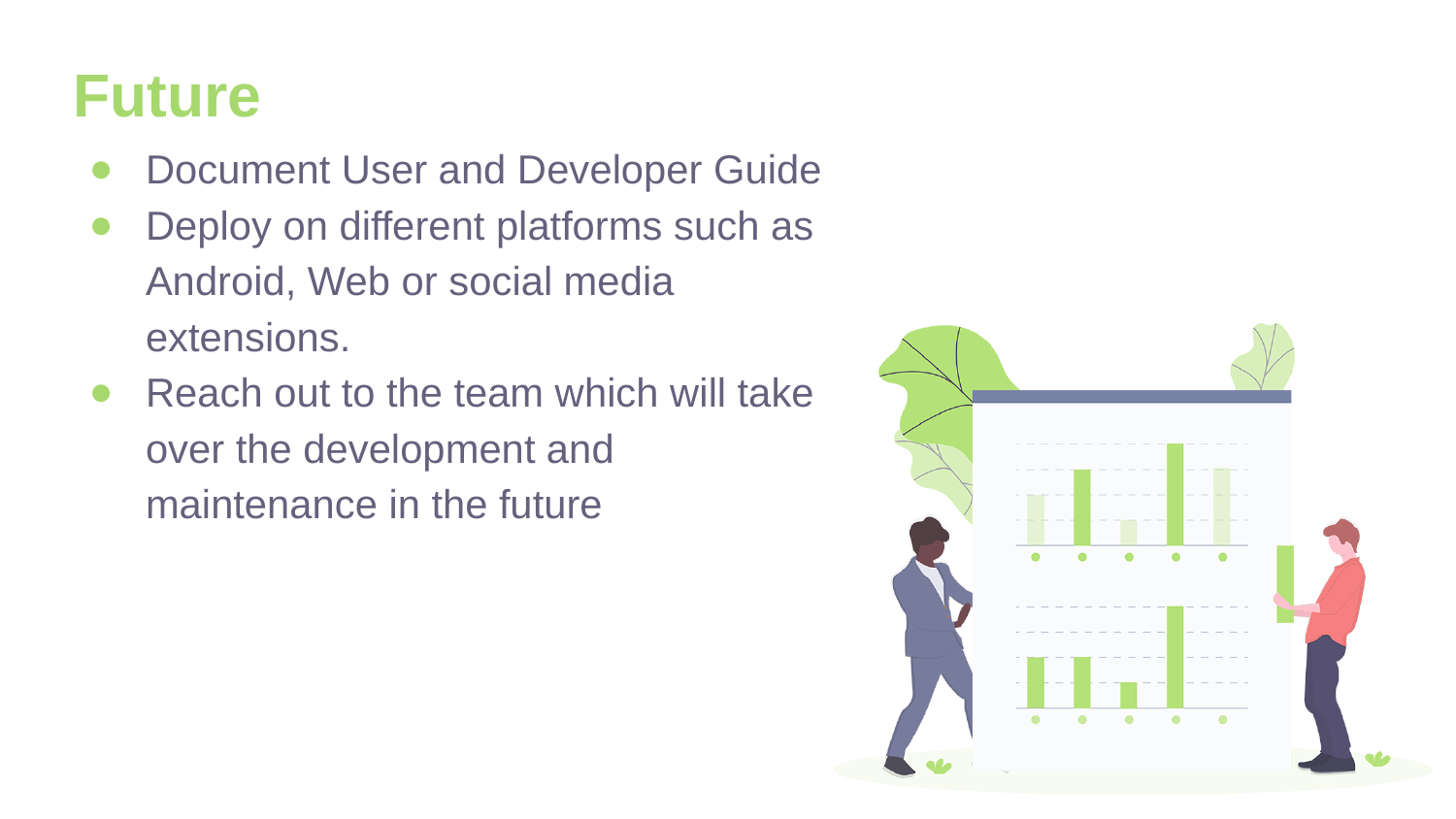

Future
Document User and Developer Guide
Deploy on different platforms such as Android, Web or social media extensions.
Reach out to the team which will take over the development and maintenance in the future